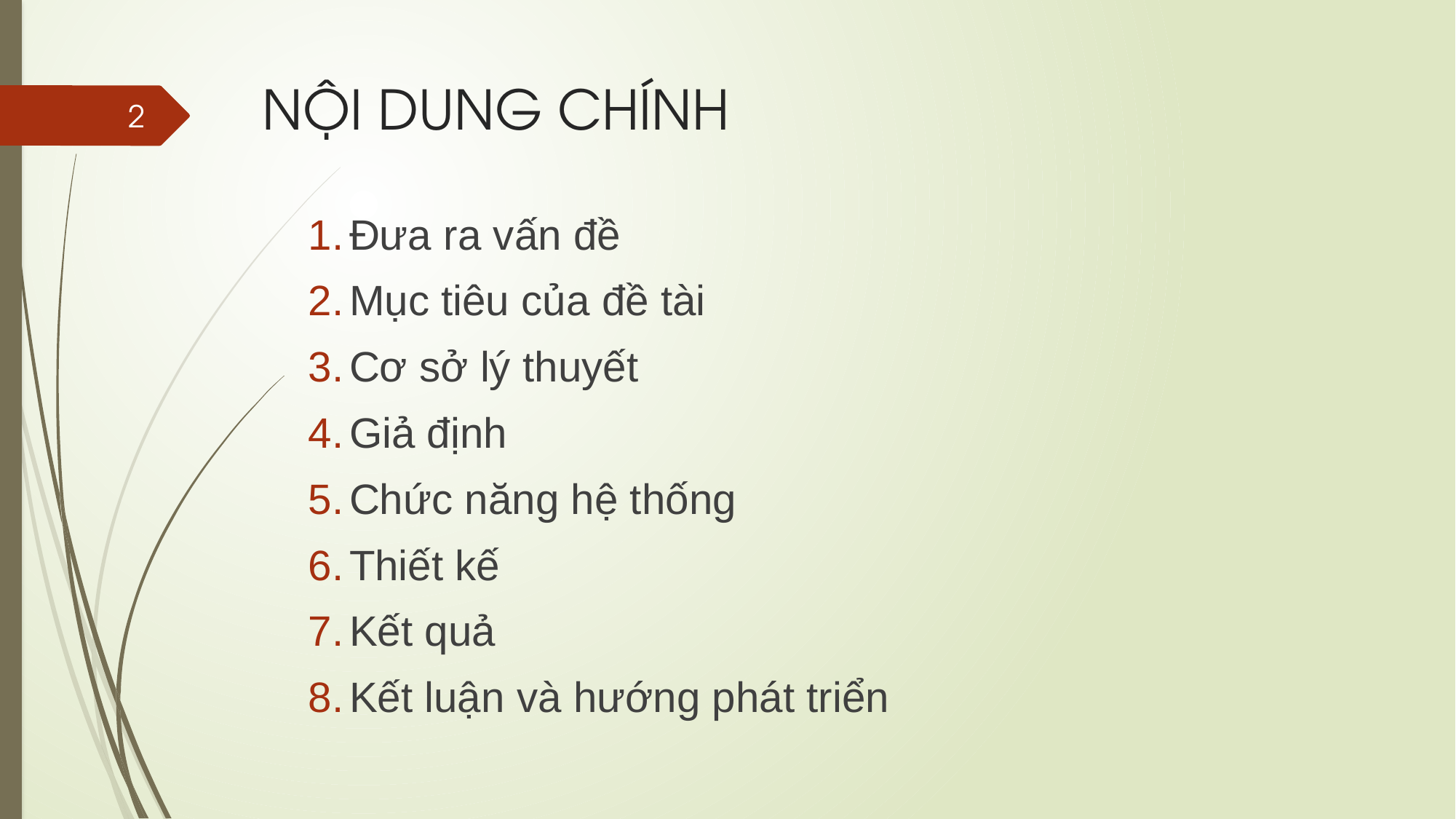

# NỘI DUNG CHÍNH
2
Đưa ra vấn đề
Mục tiêu của đề tài
Cơ sở lý thuyết
Giả định
Chức năng hệ thống
Thiết kế
Kết quả
Kết luận và hướng phát triển